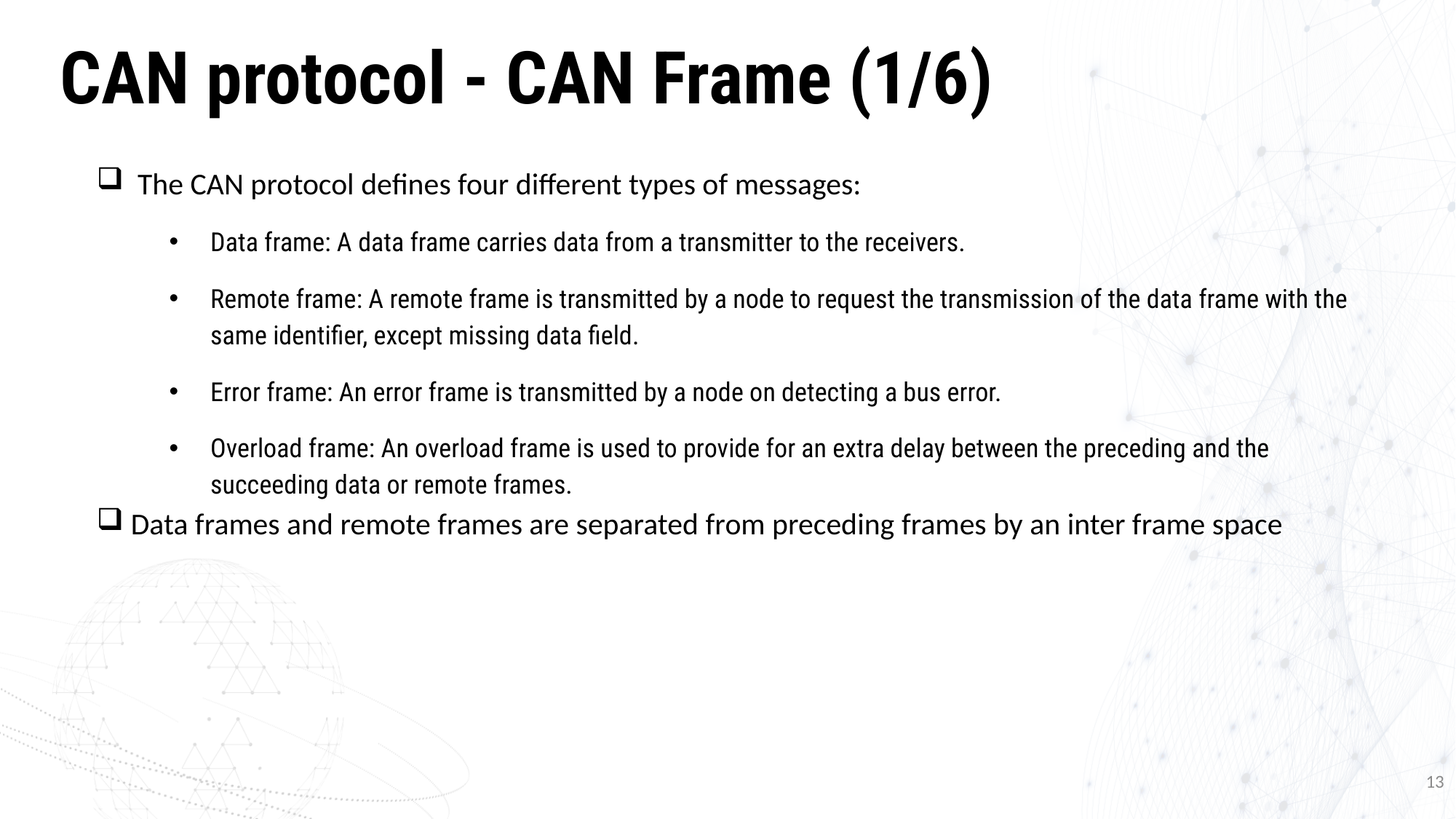

# CAN protocol - CAN Frame (1/6)
The CAN protocol defines four different types of messages:
Data frame: A data frame carries data from a transmitter to the receivers.
Remote frame: A remote frame is transmitted by a node to request the transmission of the data frame with the same identifier, except missing data field.
Error frame: An error frame is transmitted by a node on detecting a bus error.
Overload frame: An overload frame is used to provide for an extra delay between the preceding and the succeeding data or remote frames.
Data frames and remote frames are separated from preceding frames by an inter frame space
13